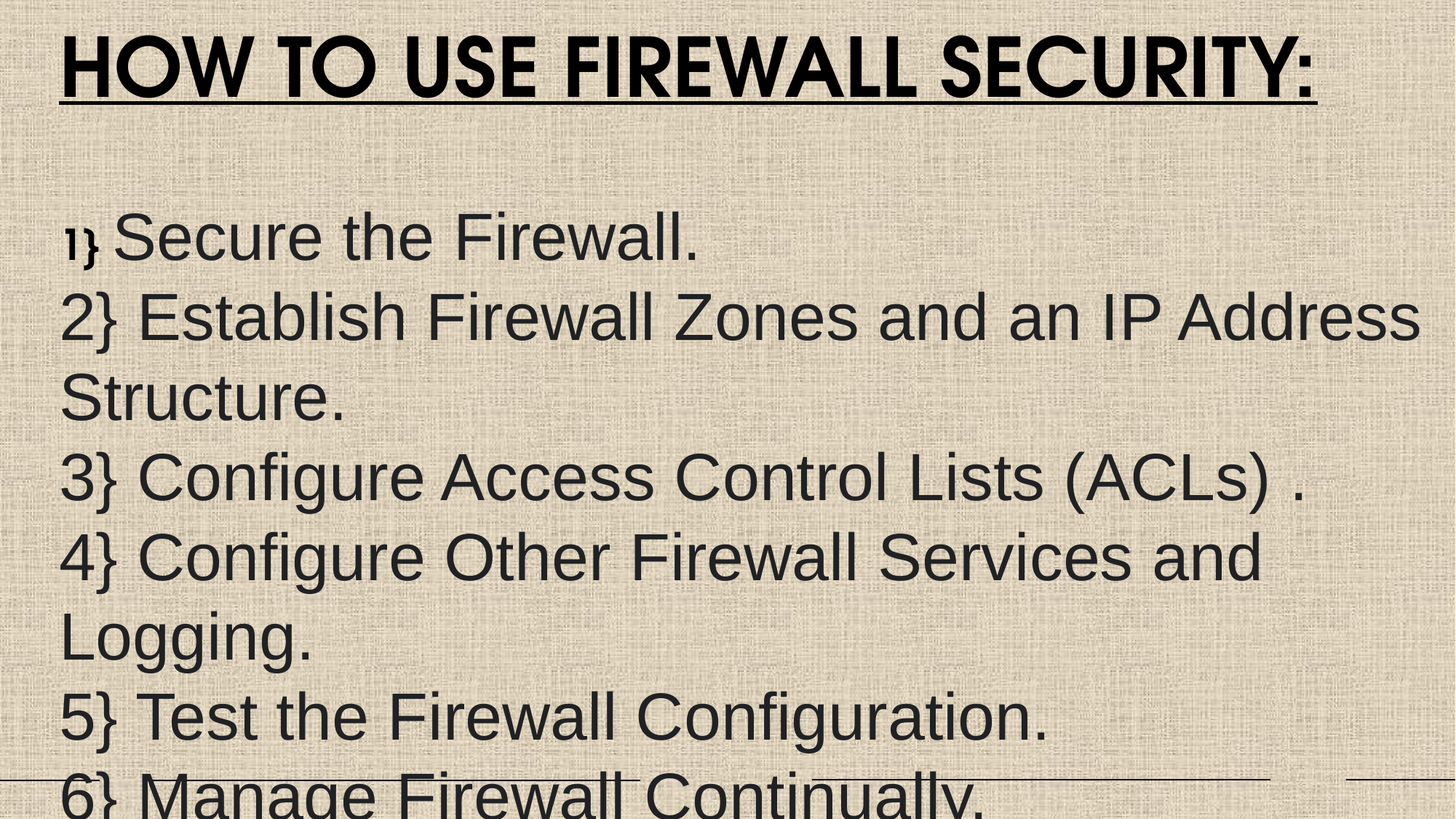

# HOW TO USE FIREWALL SECURITY: 1} Secure the Firewall. 2} Establish Firewall Zones and an IP Address Structure. 3} Configure Access Control Lists (ACLs) . 4} Configure Other Firewall Services and Logging. 5} Test the Firewall Configuration. 6} Manage Firewall Continually.